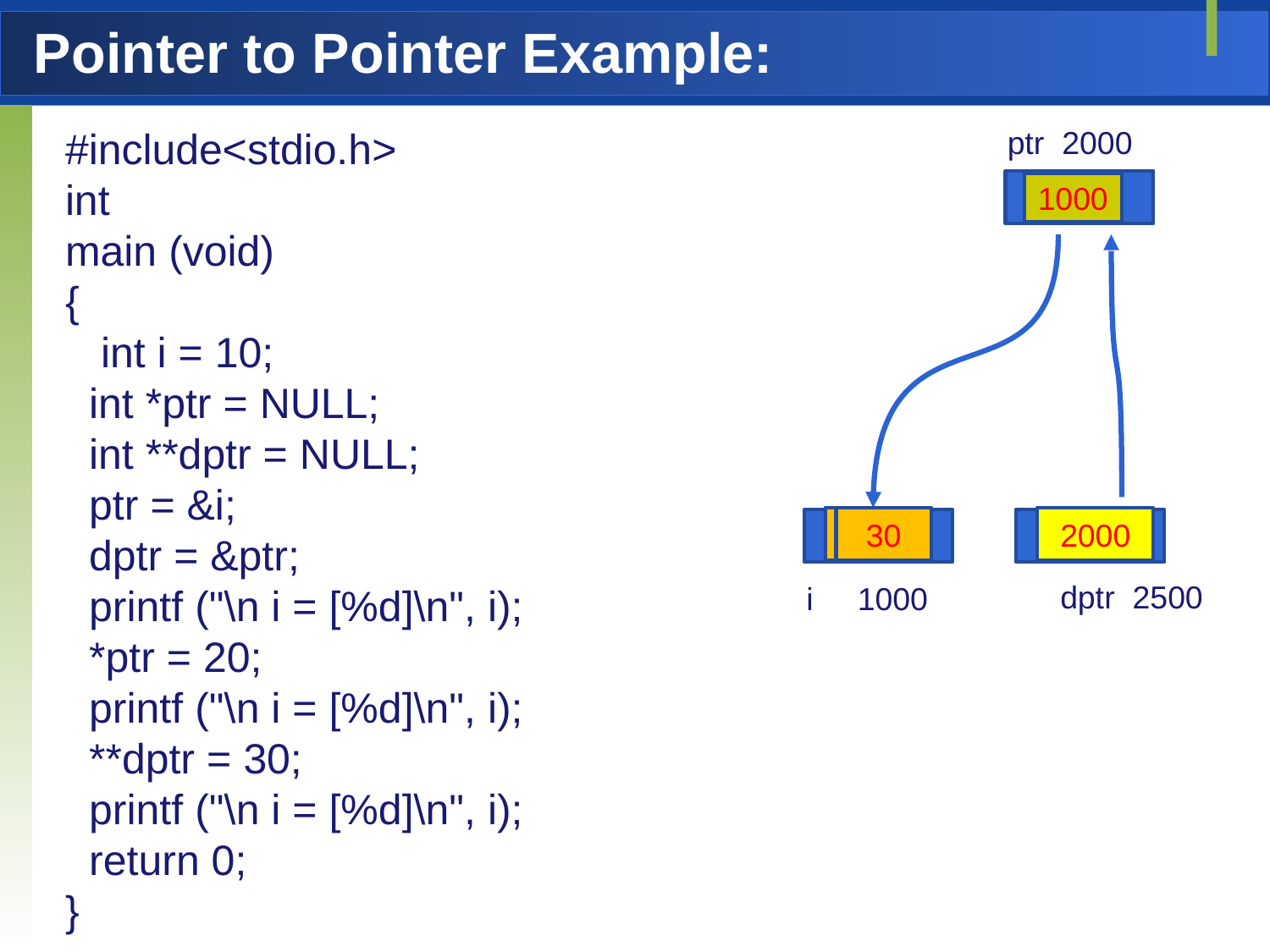

# Pointer to Pointer Example:
#include<stdio.h>
int
main (void)
{
   int i = 10;
  int *ptr = NULL;
  int **dptr = NULL;
  ptr = &i;
  dptr = &ptr;
  printf ("\n i = [%d]\n", i);
  *ptr = 20;
  printf ("\n i = [%d]\n", i);
  **dptr = 30;
  printf ("\n i = [%d]\n", i);
  return 0;
}
ptr  2000
NULL
1000
10
20
30
2000

NULL
dptr  2500
i     1000